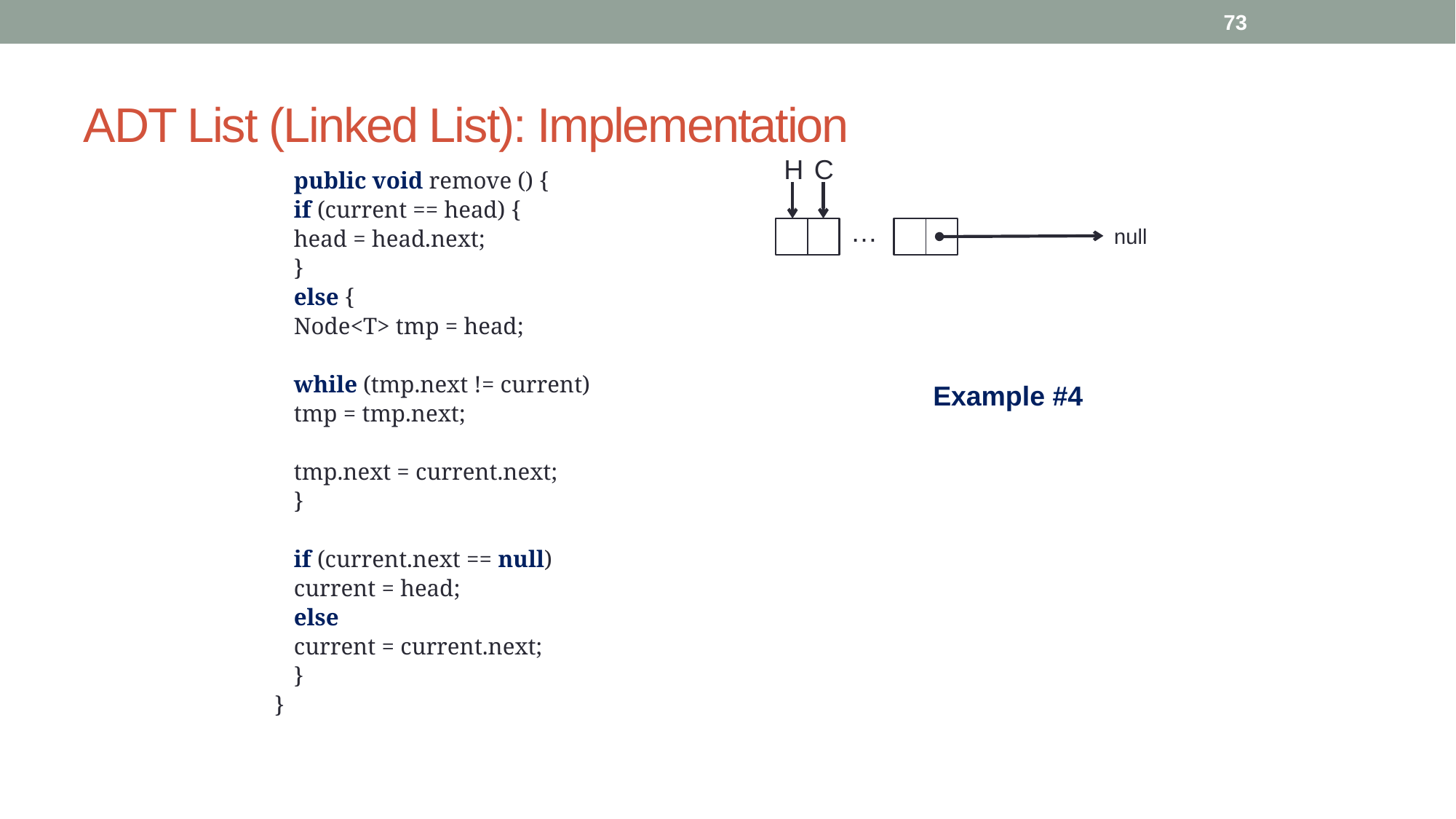

73
# ADT List (Linked List): Implementation
H
C
	public void remove () {
		if (current == head) {
			head = head.next;
		}
		else {
			Node<T> tmp = head;

			while (tmp.next != current)
				tmp = tmp.next;

			tmp.next = current.next;
		}

		if (current.next == null)
			current = head;
		else
			current = current.next;
	}
}
…
null

Example #4